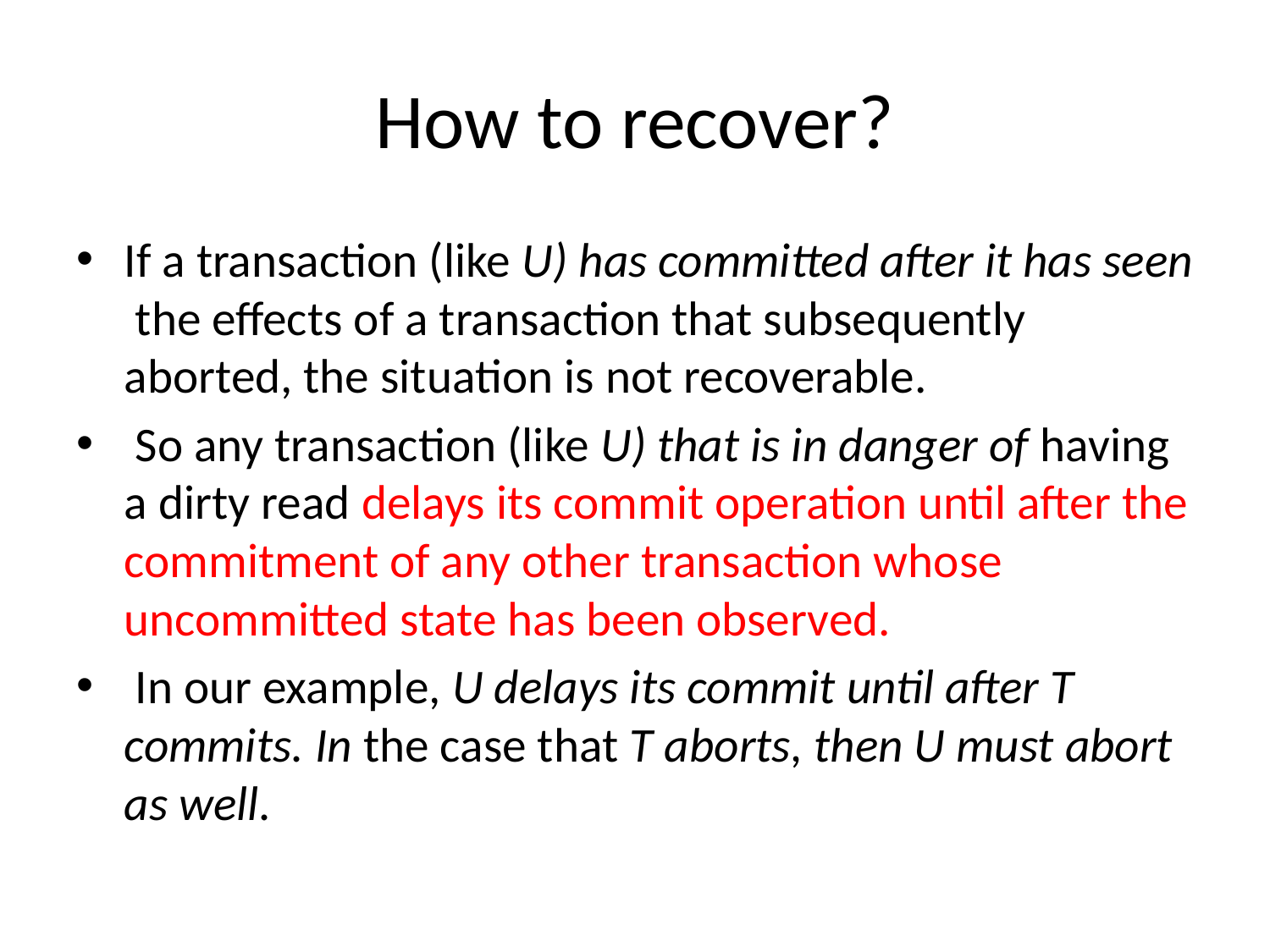

# How to recover?
If a transaction (like U) has committed after it has seen  the effects of a transaction that subsequently aborted, the situation is not recoverable.
 So any transaction (like U) that is in danger of having a dirty read delays its commit operation until after the commitment of any other transaction whose uncommitted state has been observed.
 In our example, U delays its commit until after T commits. In the case that T aborts, then U must abort as well.